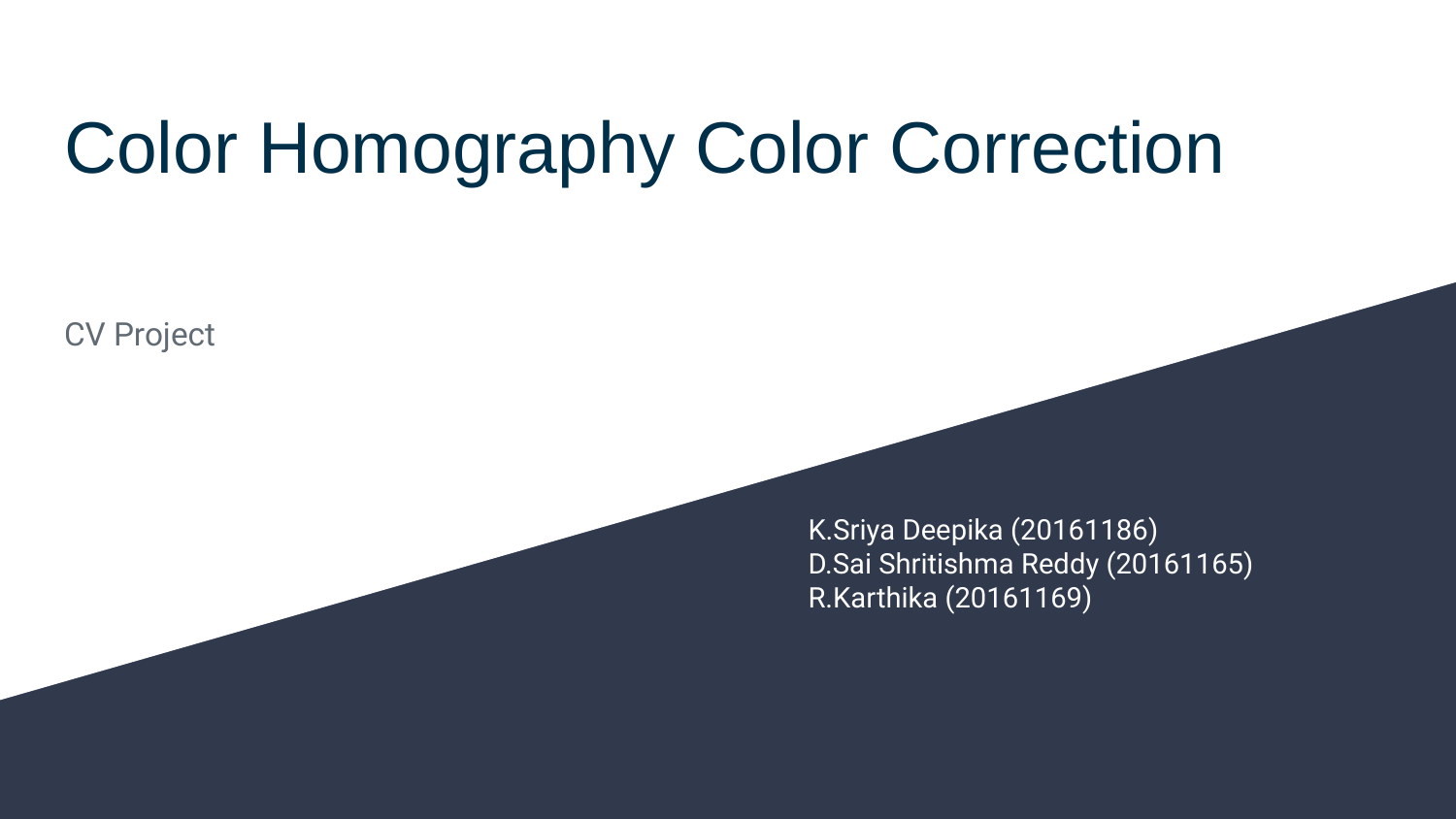

# Color Homography Color Correction
CV Project

K.Sriya Deepika (20161186)
D.Sai Shritishma Reddy (20161165)
R.Karthika (20161169)